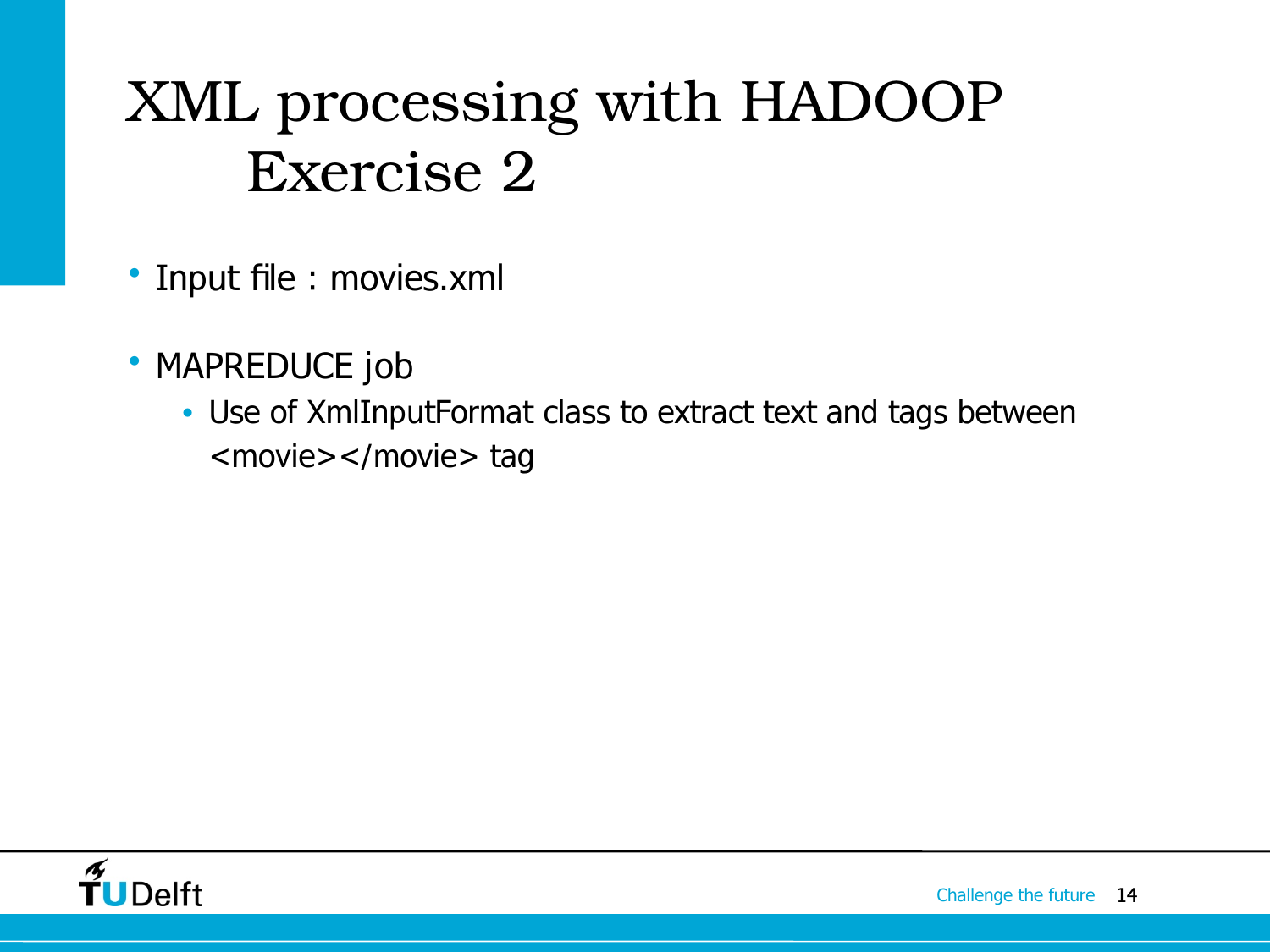

# XML processing with HADOOP Exercise 2
Input file : movies.xml

MAPREDUCE job
Use of XmlInputFormat class to extract text and tags between <movie></movie> tag